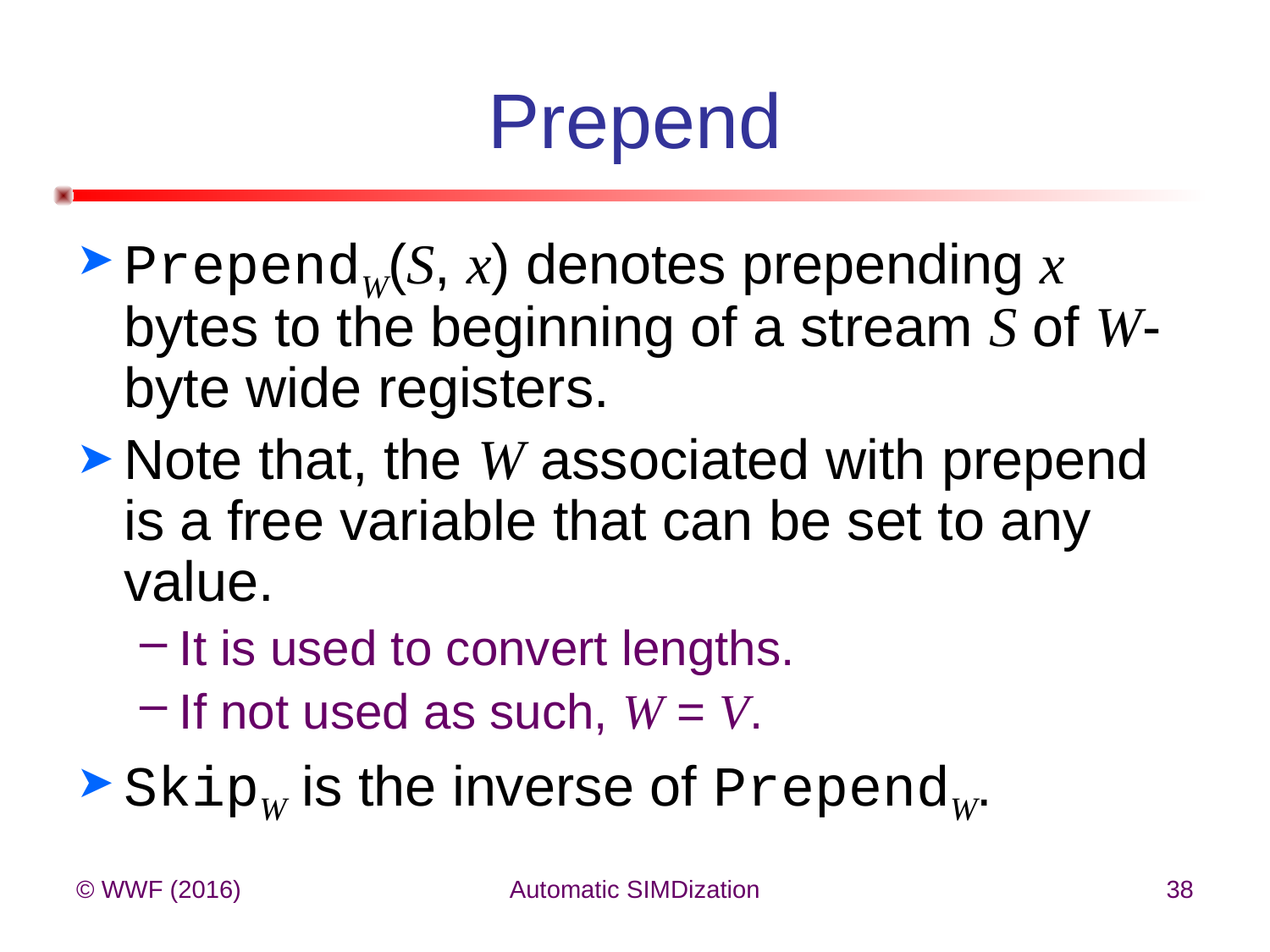

# Prepend
PrependW(S, x) denotes prepending x bytes to the beginning of a stream S of W-byte wide registers.
Note that, the W associated with prepend is a free variable that can be set to any value.
It is used to convert lengths.
If not used as such, W = V.
SkipW is the inverse of PrependW.
© WWF (2016)
Automatic SIMDization
38